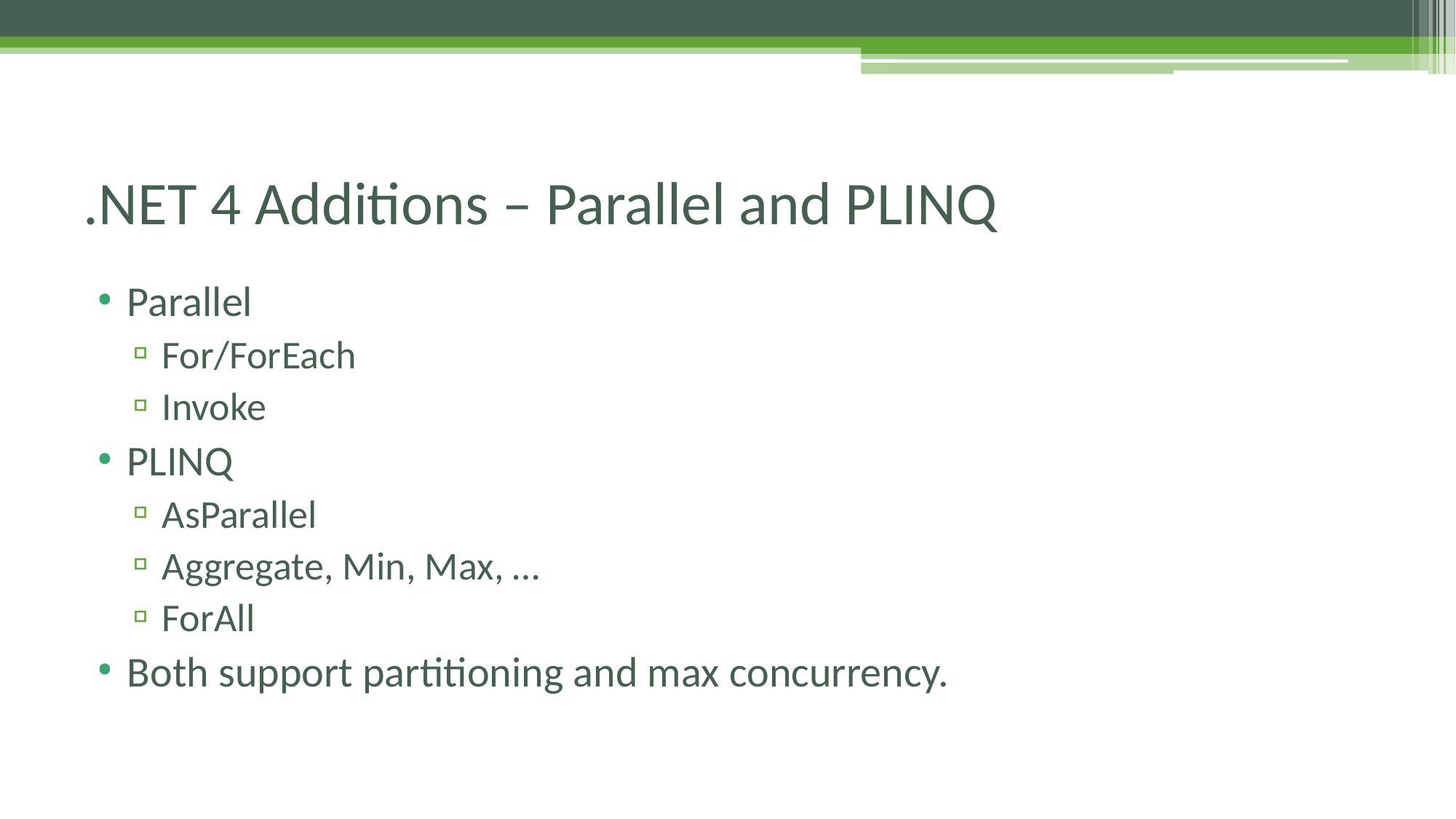

# .NET 4 Additions – Parallel and PLINQ
Parallel
For/ForEach
Invoke
PLINQ
AsParallel
Aggregate, Min, Max, …
ForAll
Both support partitioning and max concurrency.